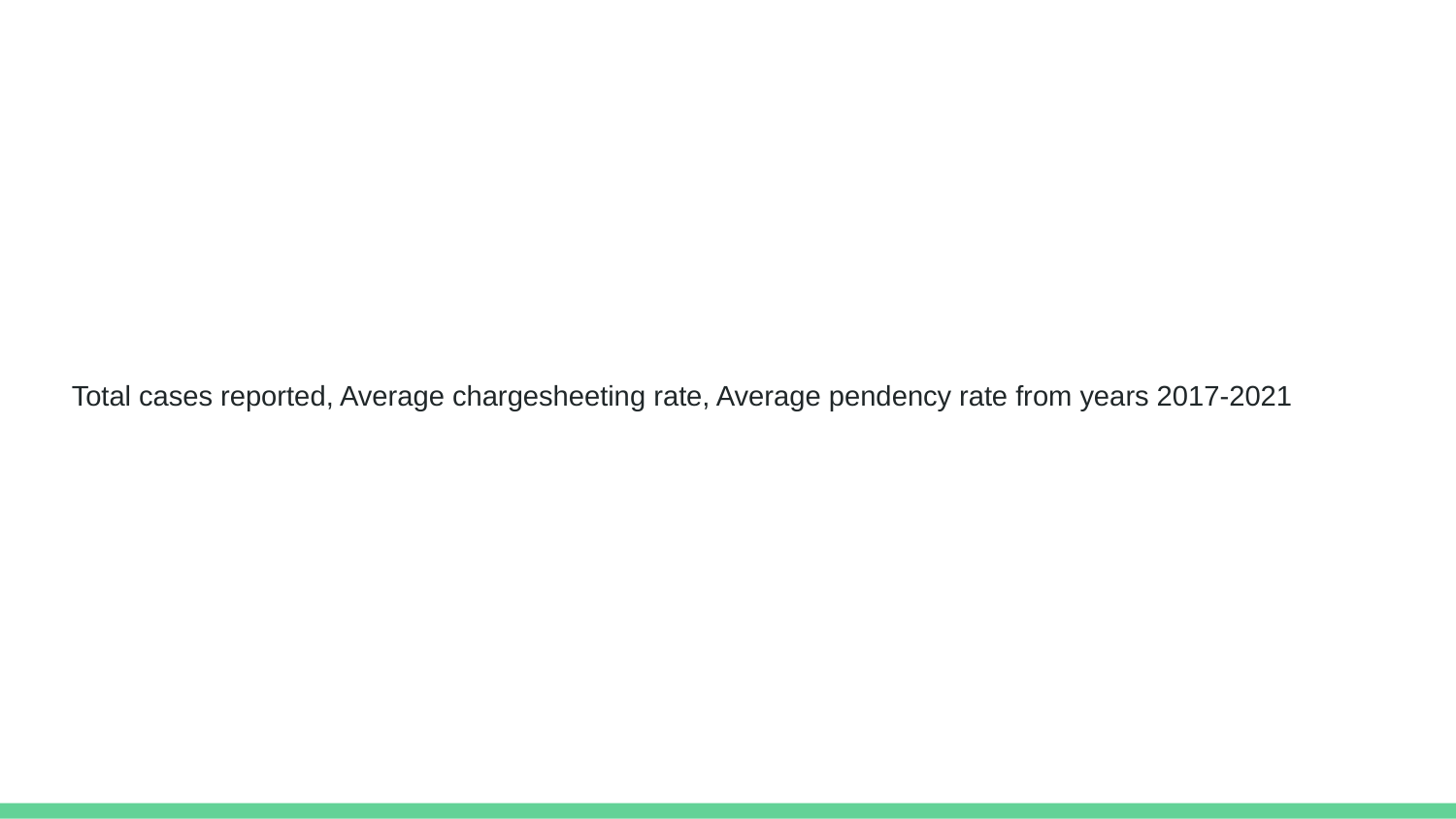

# Total cases reported, Average chargesheeting rate, Average pendency rate from years 2017-2021